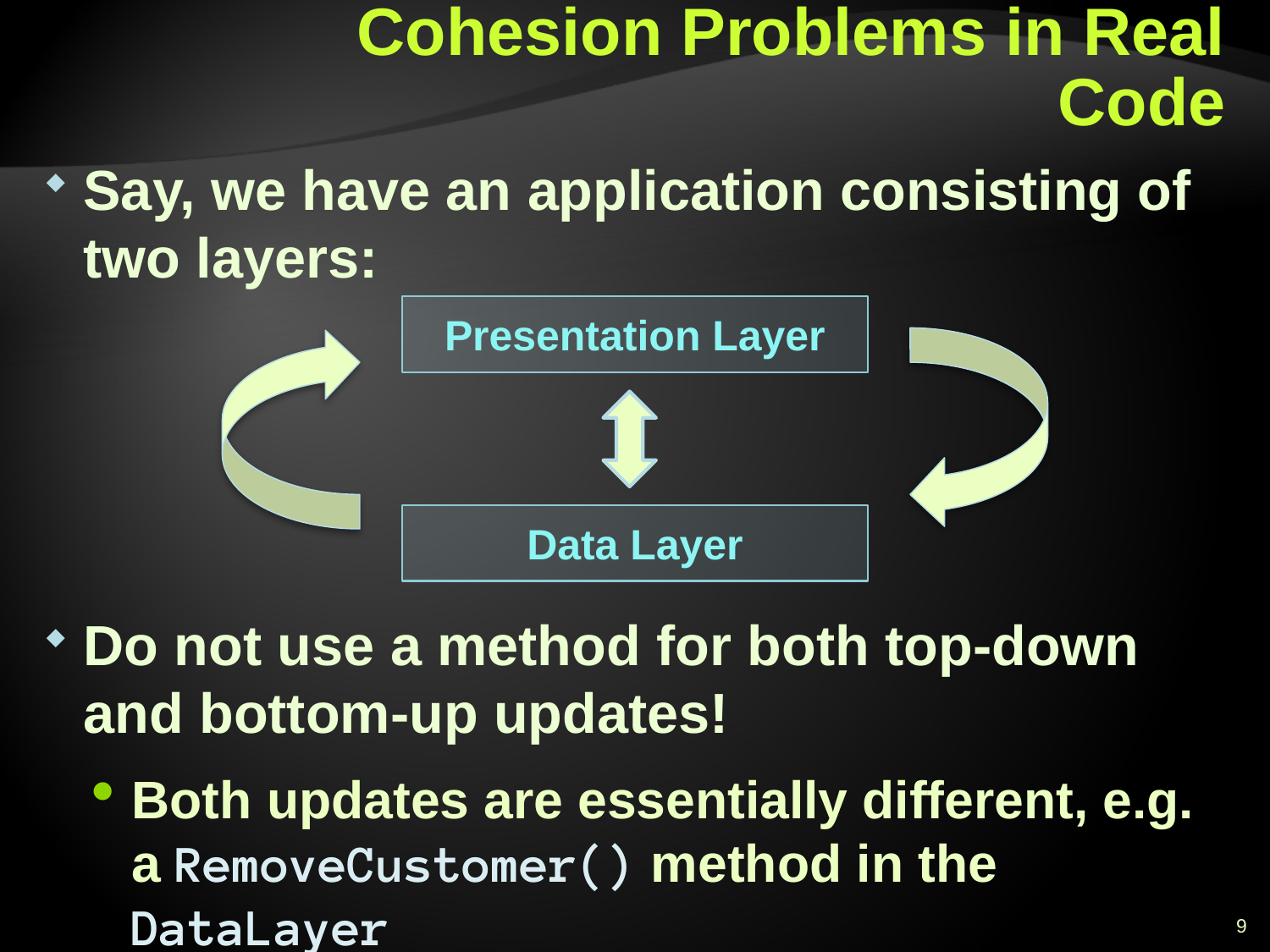

# Cohesion Problems in Real Code
Say, we have an application consisting of two layers:

Do not use a method for both top-down and bottom-up updates!
Both updates are essentially different, e.g. a RemoveCustomer() method in the DataLayer
Presentation Layer

Data Layer
9